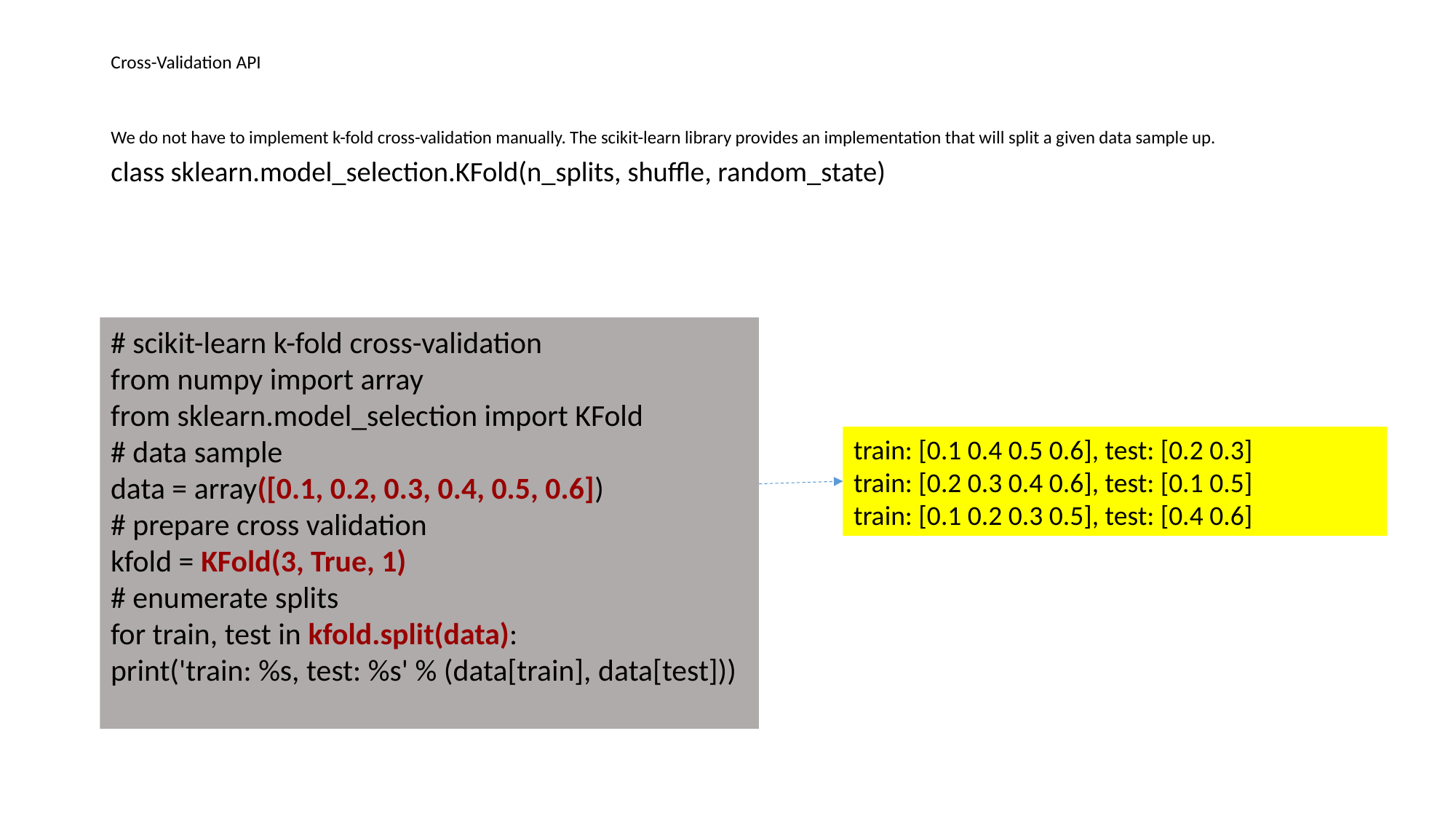

# Cross-Validation API
We do not have to implement k-fold cross-validation manually. The scikit-learn library provides an implementation that will split a given data sample up.
class sklearn.model_selection.KFold(n_splits, shuffle, random_state)
# scikit-learn k-fold cross-validation
from numpy import array
from sklearn.model_selection import KFold
# data sample
data = array([0.1, 0.2, 0.3, 0.4, 0.5, 0.6])
# prepare cross validation
kfold = KFold(3, True, 1)
# enumerate splits
for train, test in kfold.split(data):
print('train: %s, test: %s' % (data[train], data[test]))

train: [0.1 0.4 0.5 0.6], test: [0.2 0.3]
train: [0.2 0.3 0.4 0.6], test: [0.1 0.5]
train: [0.1 0.2 0.3 0.5], test: [0.4 0.6]